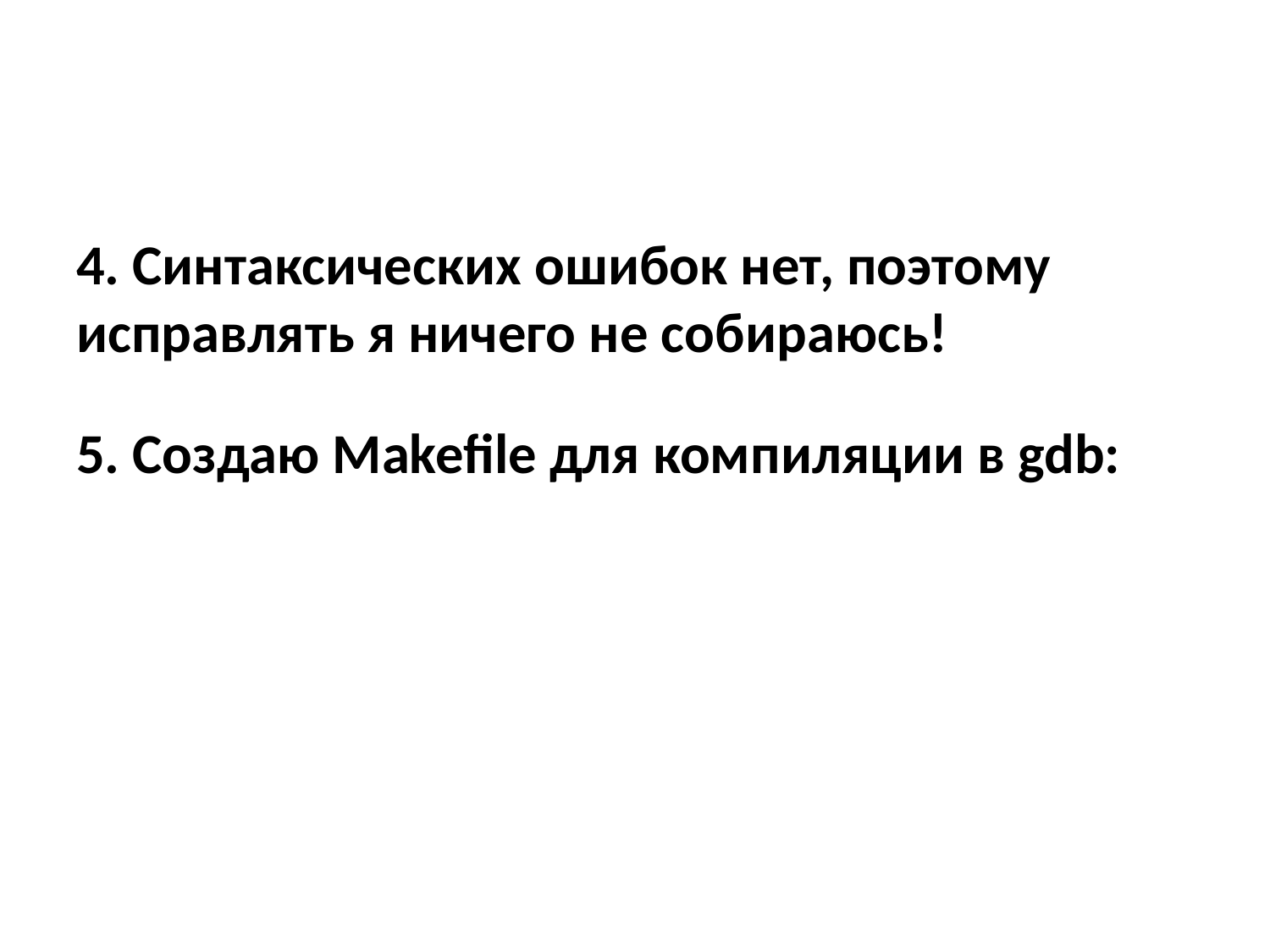

4. Синтаксических ошибок нет, поэтому исправлять я ничего не собираюсь!
5. Создаю Makefile для компиляции в gdb: